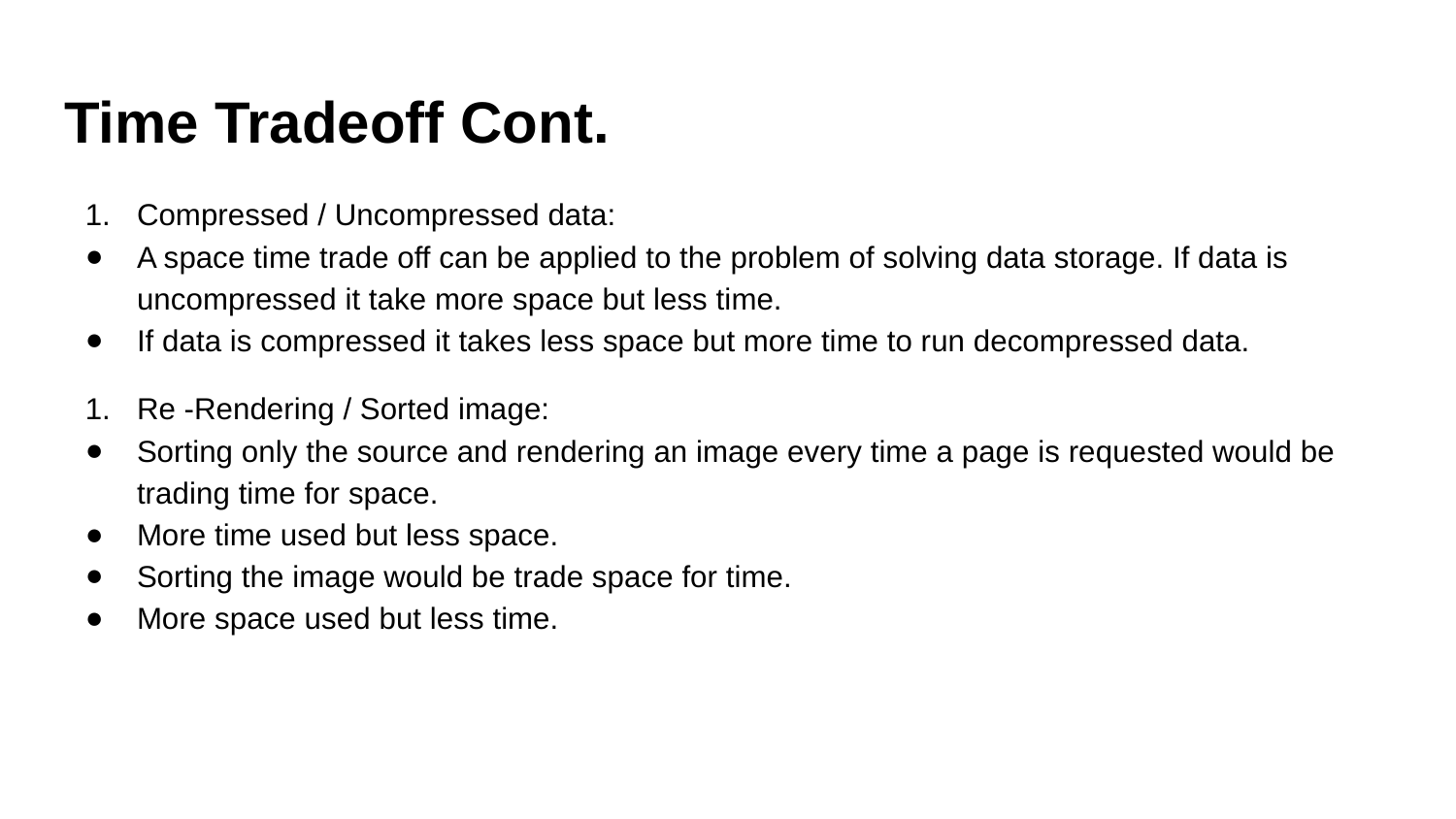

# Time Tradeoff Cont.
Compressed / Uncompressed data:
A space time trade off can be applied to the problem of solving data storage. If data is uncompressed it take more space but less time.
If data is compressed it takes less space but more time to run decompressed data.

Re -Rendering / Sorted image:
Sorting only the source and rendering an image every time a page is requested would be trading time for space.
More time used but less space.
Sorting the image would be trade space for time.
More space used but less time.